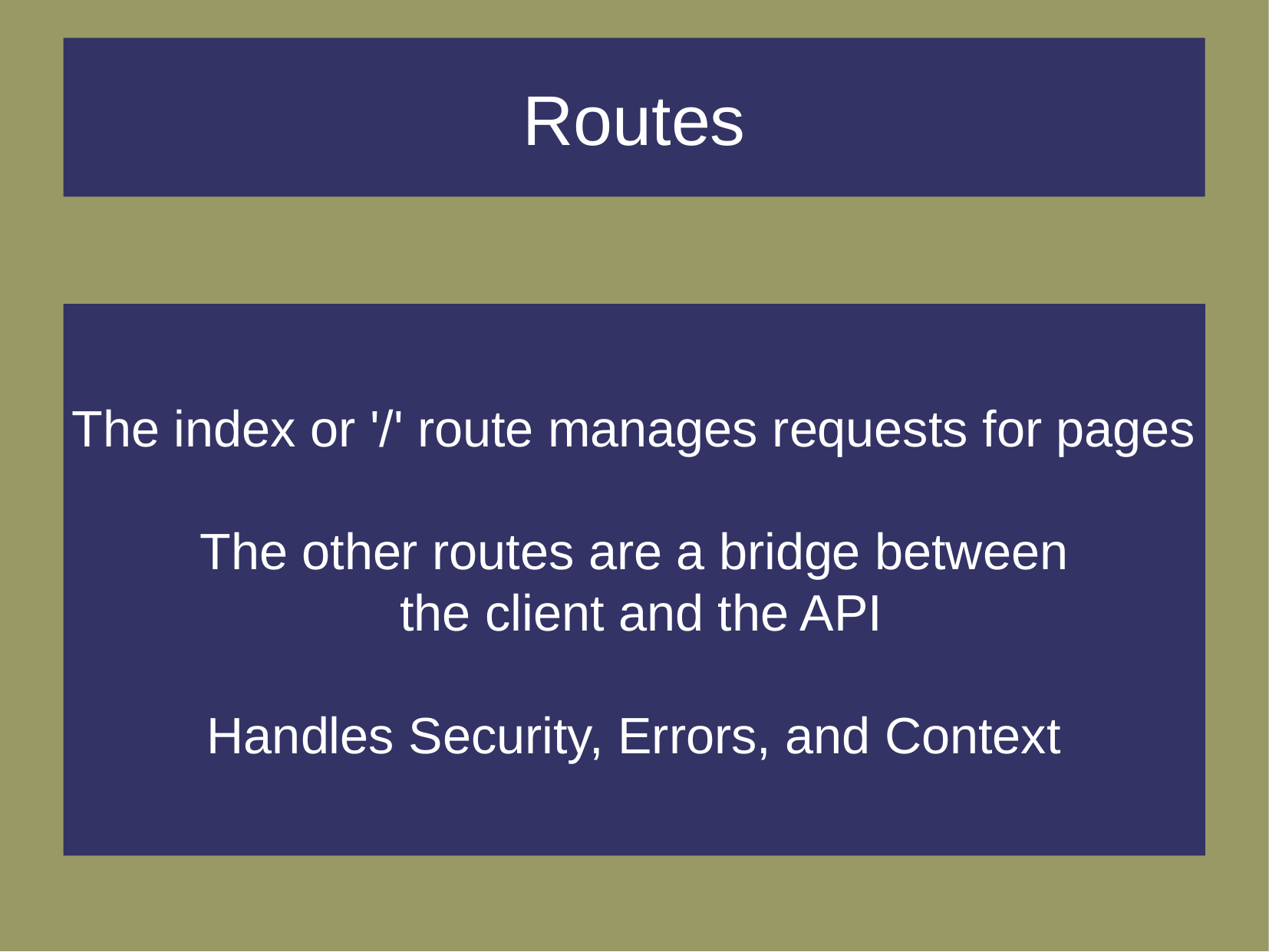

Routes
The index or '/' route manages requests for pages

The other routes are a bridge between
 the client and the API

Handles Security, Errors, and Context